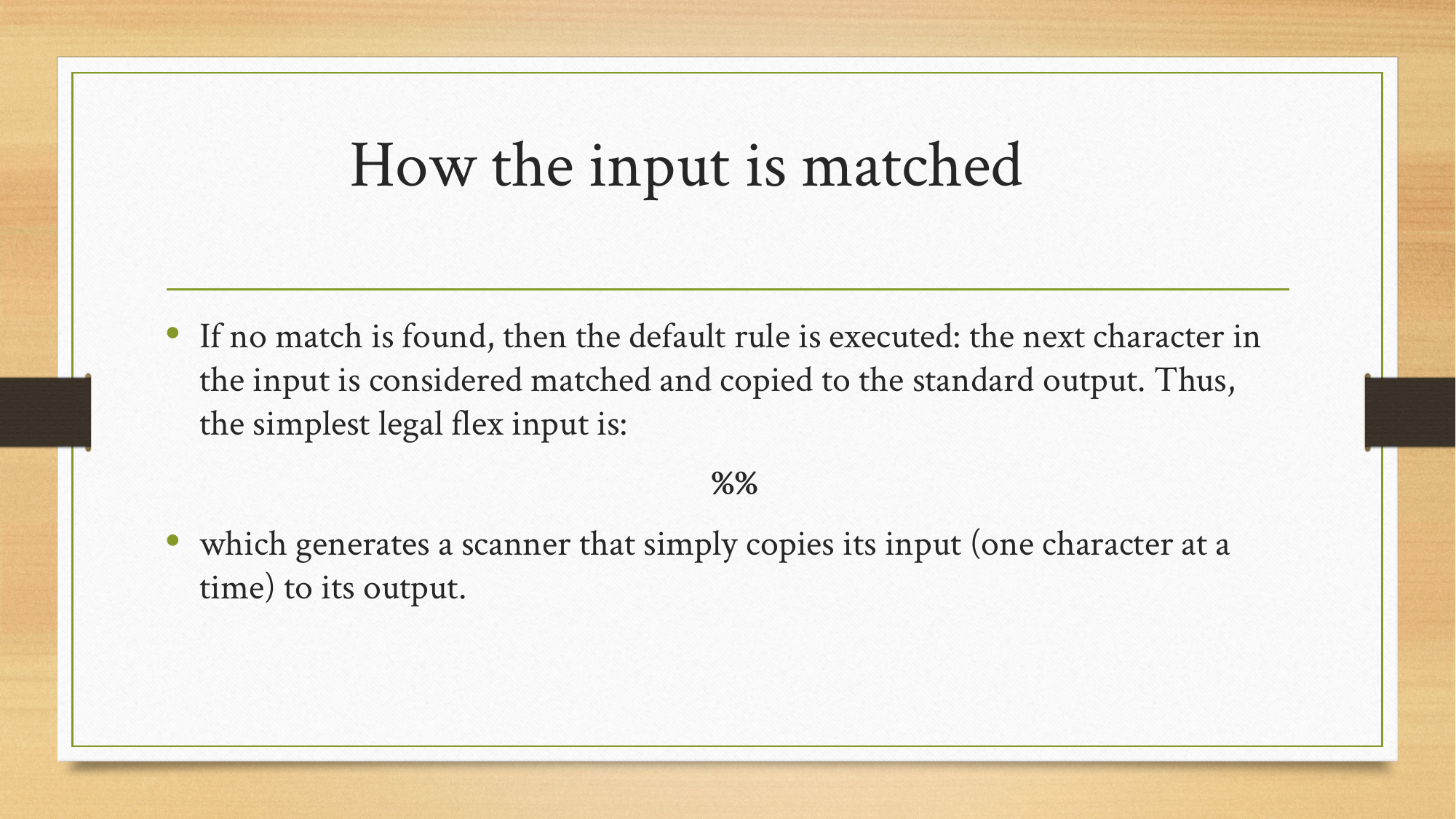

# How the input is matched
If no match is found, then the default rule is executed: the next character in the input is considered matched and copied to the standard output. Thus, the simplest legal flex input is:
					%%
which generates a scanner that simply copies its input (one character at a time) to its output.